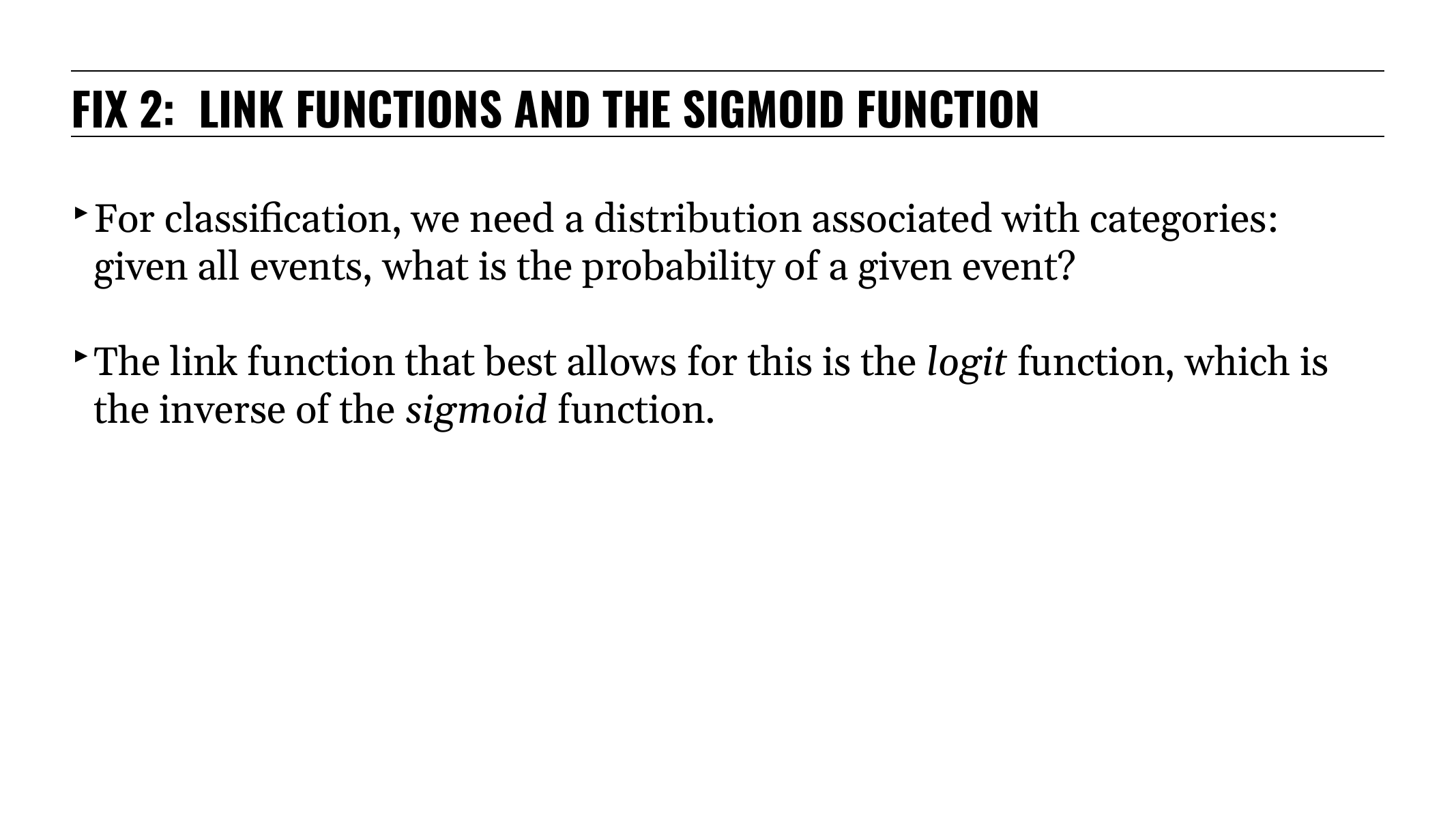

FIX 2:  LINK FUNCTIONS AND THE SIGMOID FUNCTION

For classification, we need a distribution associated with categories:  given all events, what is the probability of a given event?

The link function that best allows for this is the logit function, which is the inverse of the sigmoid function.